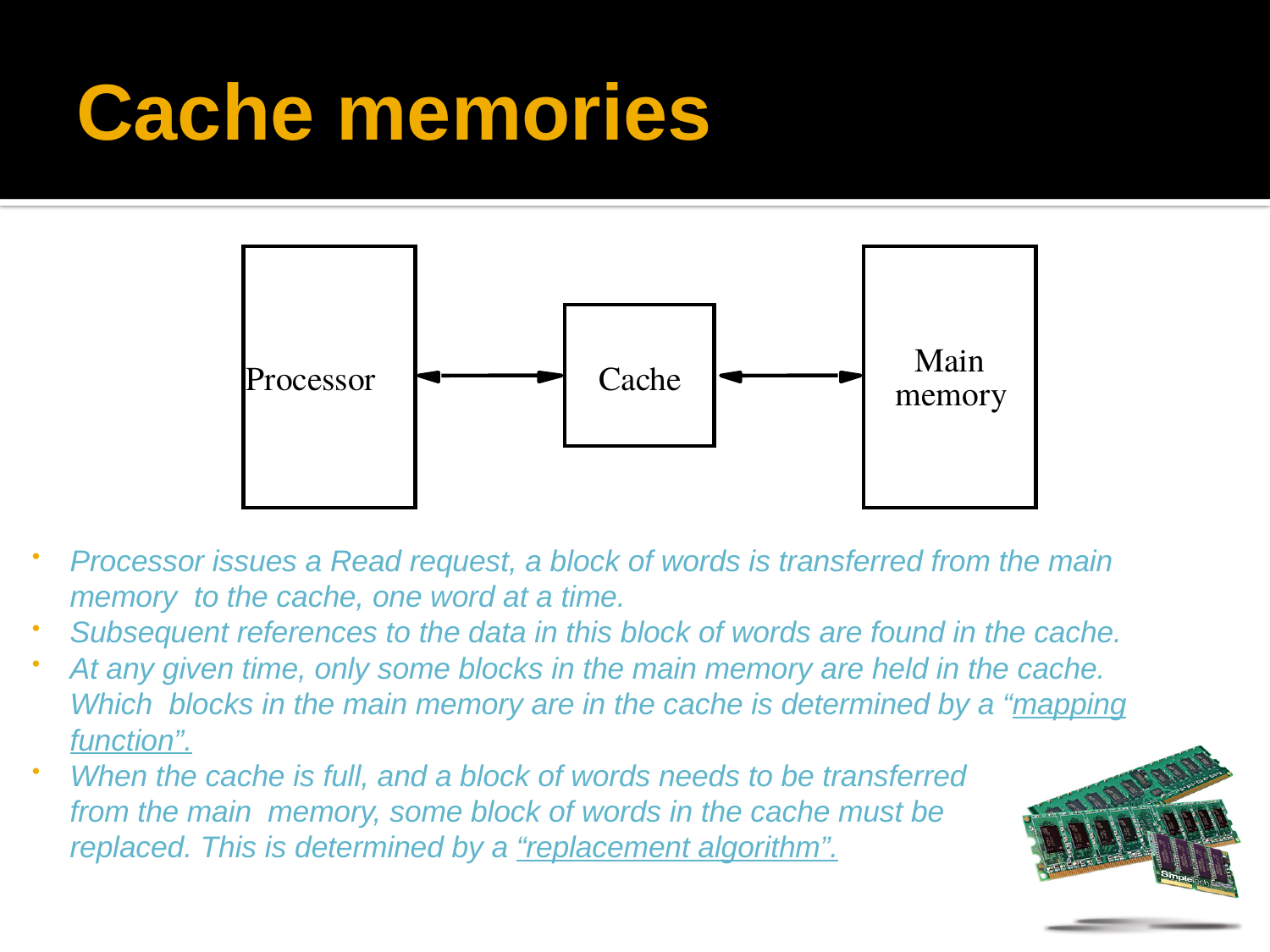

# Cache memories

Main
Processor
Cache

memory

Processor issues a Read request, a block of words is transferred from the main memory  to the cache, one word at a time.
Subsequent references to the data in this block of words are found in the cache.
At any given time, only some blocks in the main memory are held in the cache. Which  blocks in the main memory are in the cache is determined by a “mapping function”.
When the cache is full, and a block of words needs to be transferred
	from the main  memory, some block of words in the cache must be
	replaced. This is determined by a “replacement algorithm”.